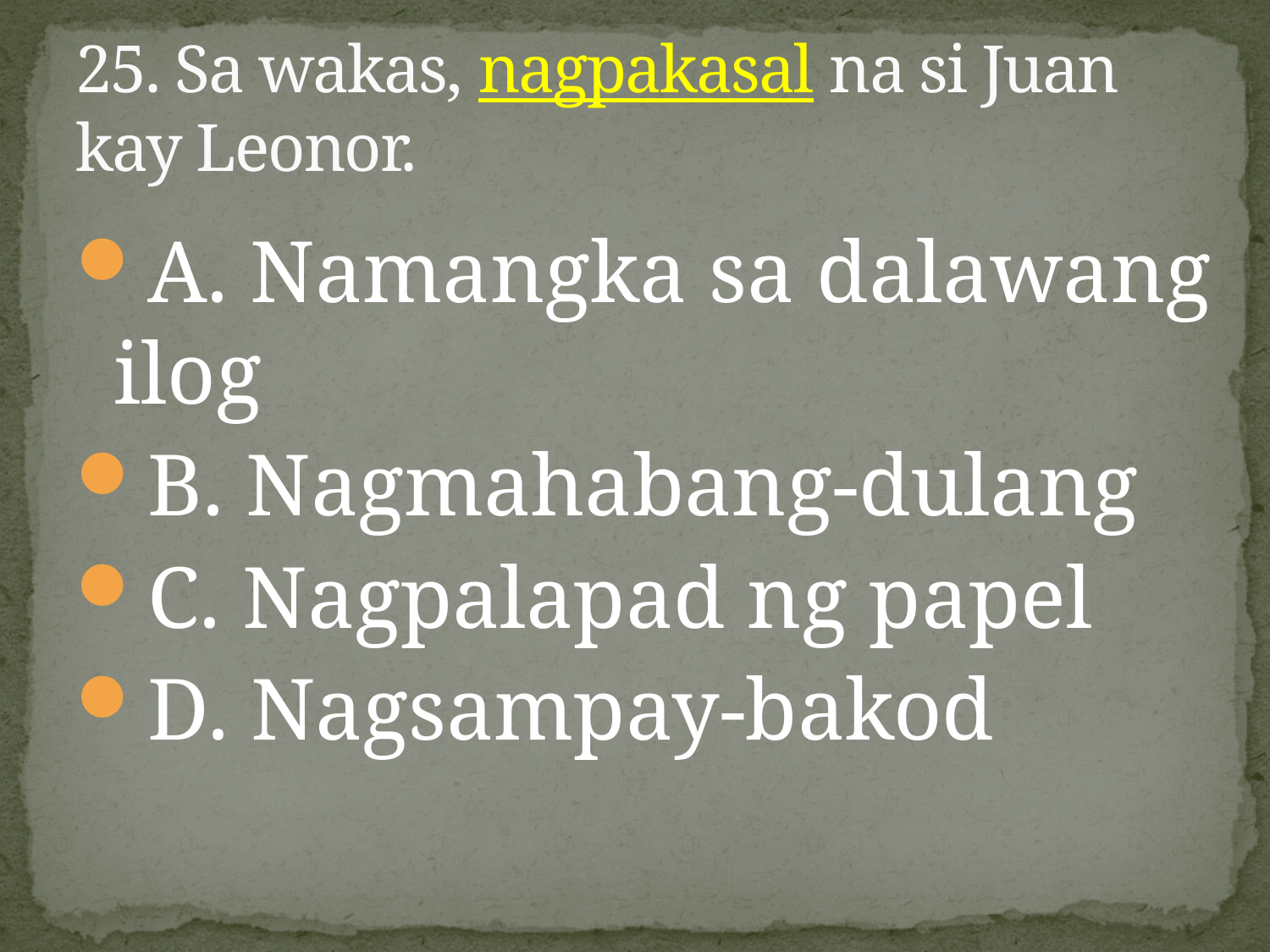

# 25. Sa wakas, nagpakasal na si Juan kay Leonor.
A. Namangka sa dalawang ilog
B. Nagmahabang-dulang
C. Nagpalapad ng papel
D. Nagsampay-bakod